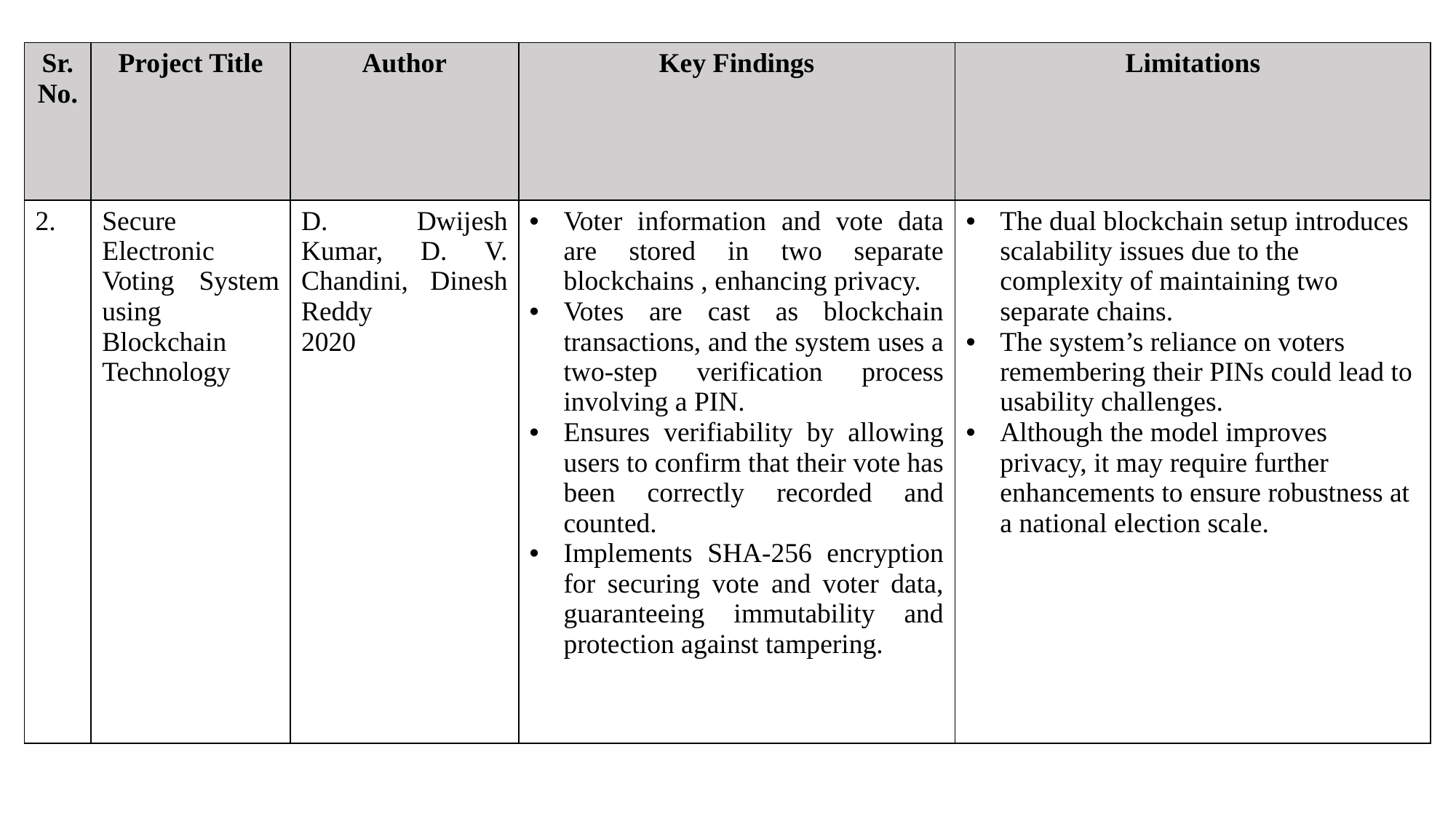

| Sr. No. | Project Title | Author | Key Findings | Limitations |
| --- | --- | --- | --- | --- |
| 2. | Secure Electronic Voting System using Blockchain Technology | D. Dwijesh Kumar, D. V. Chandini, Dinesh Reddy 2020 | Voter information and vote data are stored in two separate blockchains , enhancing privacy. Votes are cast as blockchain transactions, and the system uses a two-step verification process involving a PIN. Ensures verifiability by allowing users to confirm that their vote has been correctly recorded and counted. Implements SHA-256 encryption for securing vote and voter data, guaranteeing immutability and protection against tampering. | The dual blockchain setup introduces scalability issues due to the complexity of maintaining two separate chains. The system’s reliance on voters remembering their PINs could lead to usability challenges. Although the model improves privacy, it may require further enhancements to ensure robustness at a national election scale. |